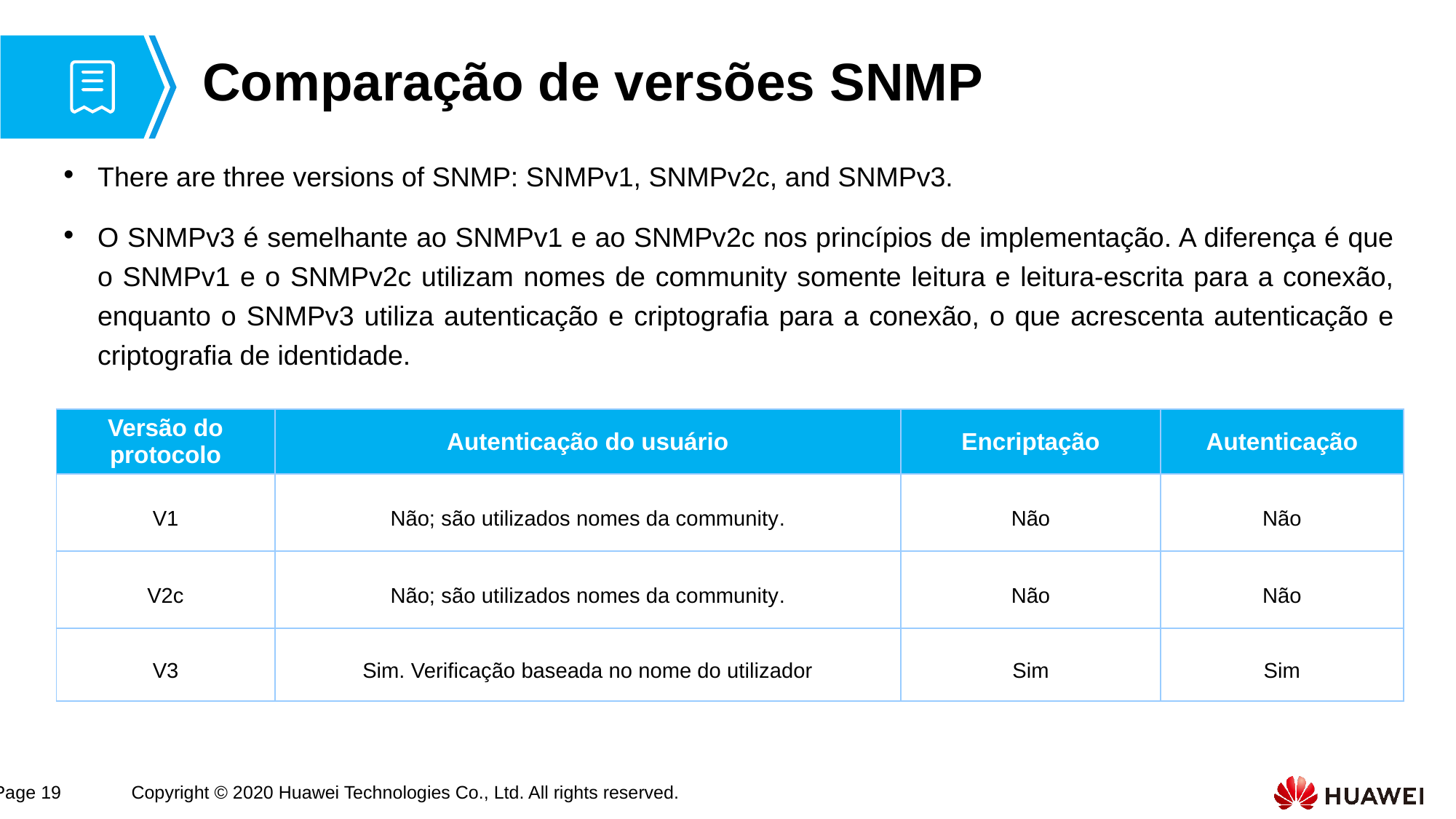

# Comparação de versões SNMP
There are three versions of SNMP: SNMPv1, SNMPv2c, and SNMPv3.
O SNMPv3 é semelhante ao SNMPv1 e ao SNMPv2c nos princípios de implementação. A diferença é que o SNMPv1 e o SNMPv2c utilizam nomes de community somente leitura e leitura-escrita para a conexão, enquanto o SNMPv3 utiliza autenticação e criptografia para a conexão, o que acrescenta autenticação e criptografia de identidade.

| Versão do protocolo | Autenticação do usuário | Encriptação | Autenticação |
| --- | --- | --- | --- |
| V1 | Não; são utilizados nomes da community. | Não | Não |
| V2c | Não; são utilizados nomes da community. | Não | Não |
| V3 | Sim. Verificação baseada no nome do utilizador | Sim | Sim |